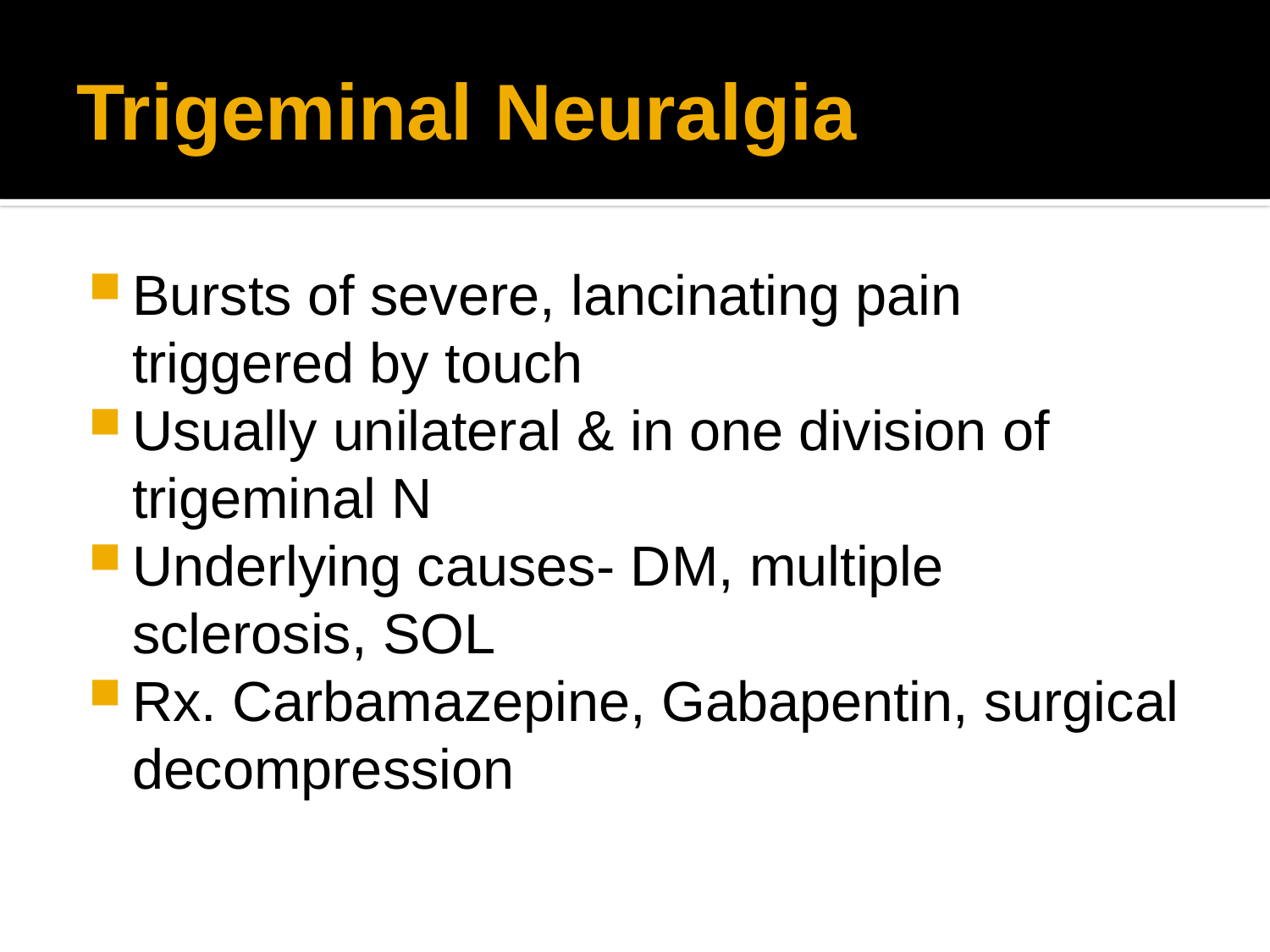

# Trigeminal Neuralgia
Bursts of severe, lancinating pain triggered by touch
Usually unilateral & in one division of trigeminal N
Underlying causes- DM, multiple sclerosis, SOL
Rx. Carbamazepine, Gabapentin, surgical decompression